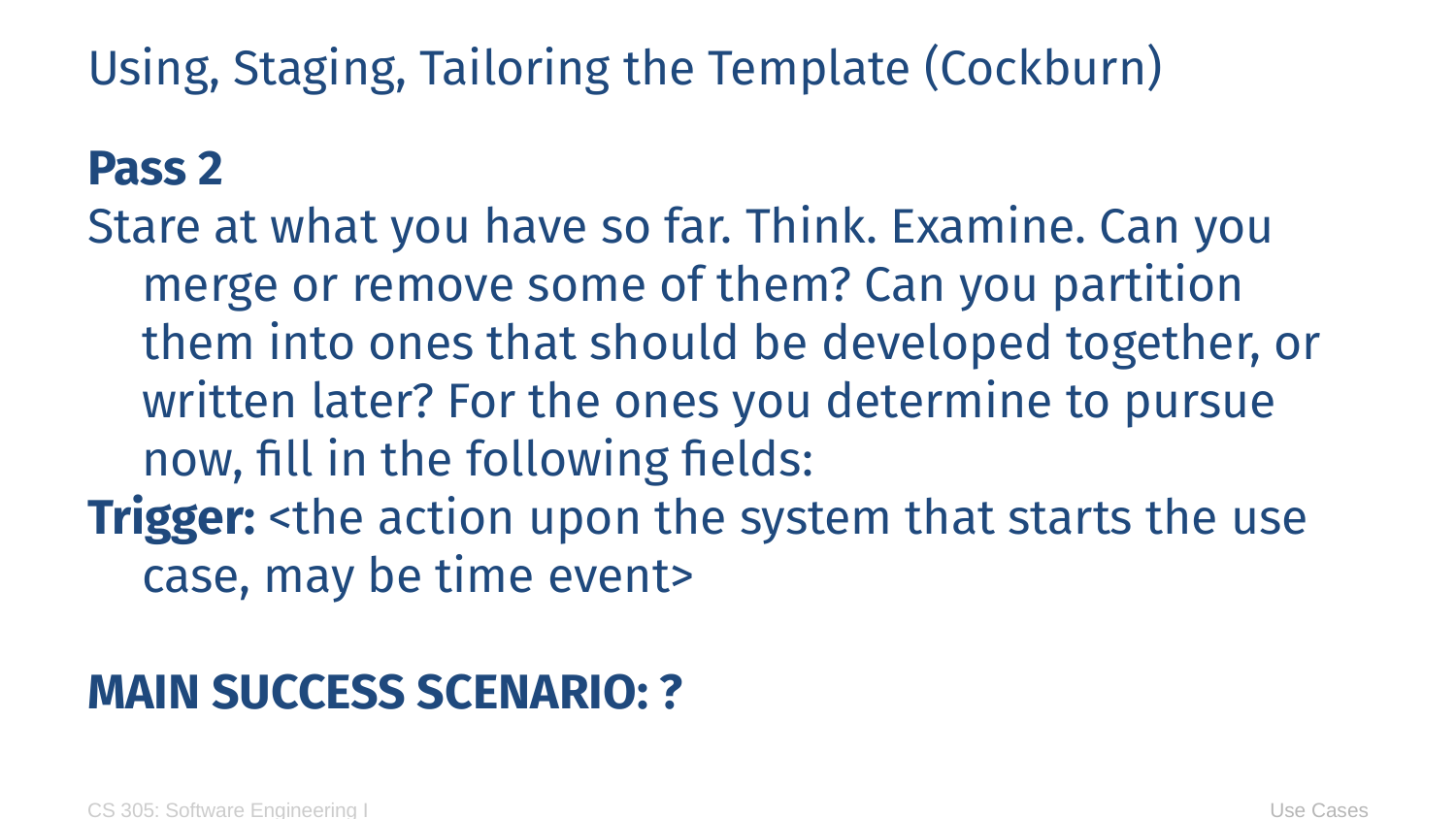

# Using, Staging, Tailoring the Template (Cockburn)
Pass 2
Stare at what you have so far. Think. Examine. Can you merge or remove some of them? Can you partition them into ones that should be developed together, or written later? For the ones you determine to pursue now, fill in the following fields:
Trigger: <the action upon the system that starts the use case, may be time event>

MAIN SUCCESS SCENARIO: ?
CS 305: Software Engineering I
Use Cases